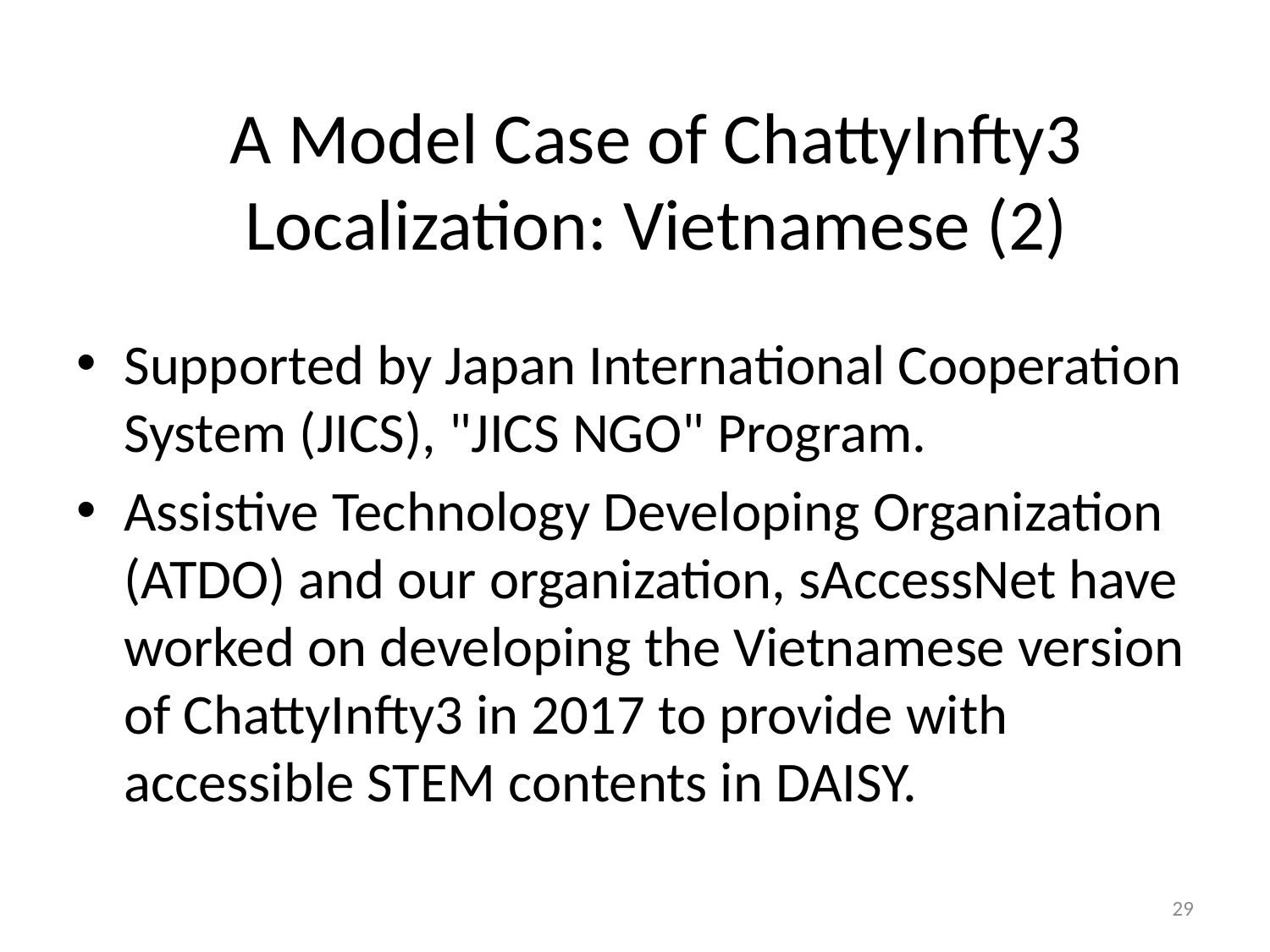

# A Model Case of ChattyInfty3 Localization: Vietnamese (2)
Supported by Japan International Cooperation System (JICS), "JICS NGO" Program.
Assistive Technology Developing Organization (ATDO) and our organization, sAccessNet have worked on developing the Vietnamese version of ChattyInfty3 in 2017 to provide with accessible STEM contents in DAISY.
29